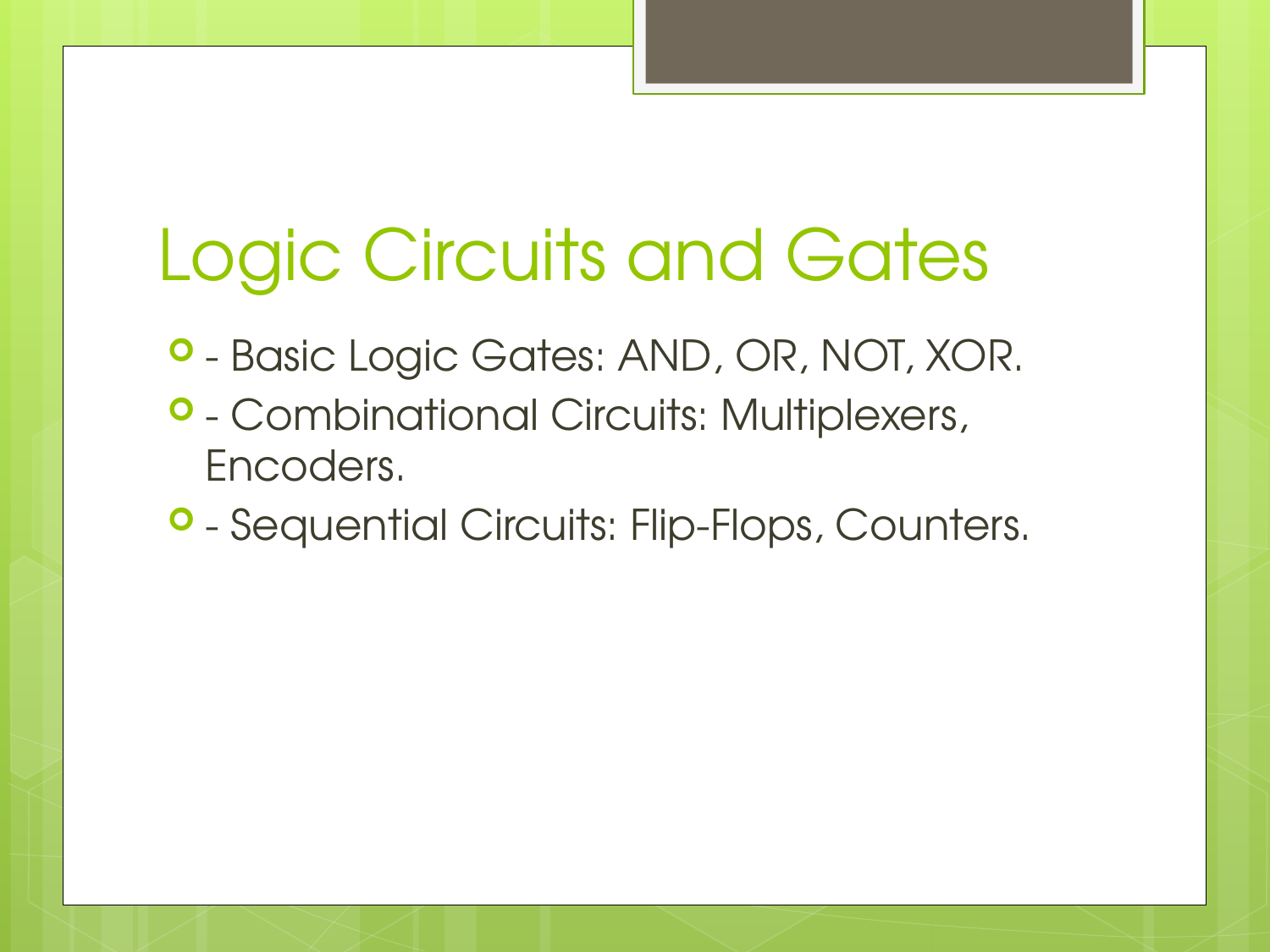

# Logic Circuits and Gates
- Basic Logic Gates: AND, OR, NOT, XOR.
- Combinational Circuits: Multiplexers, Encoders.
- Sequential Circuits: Flip-Flops, Counters.